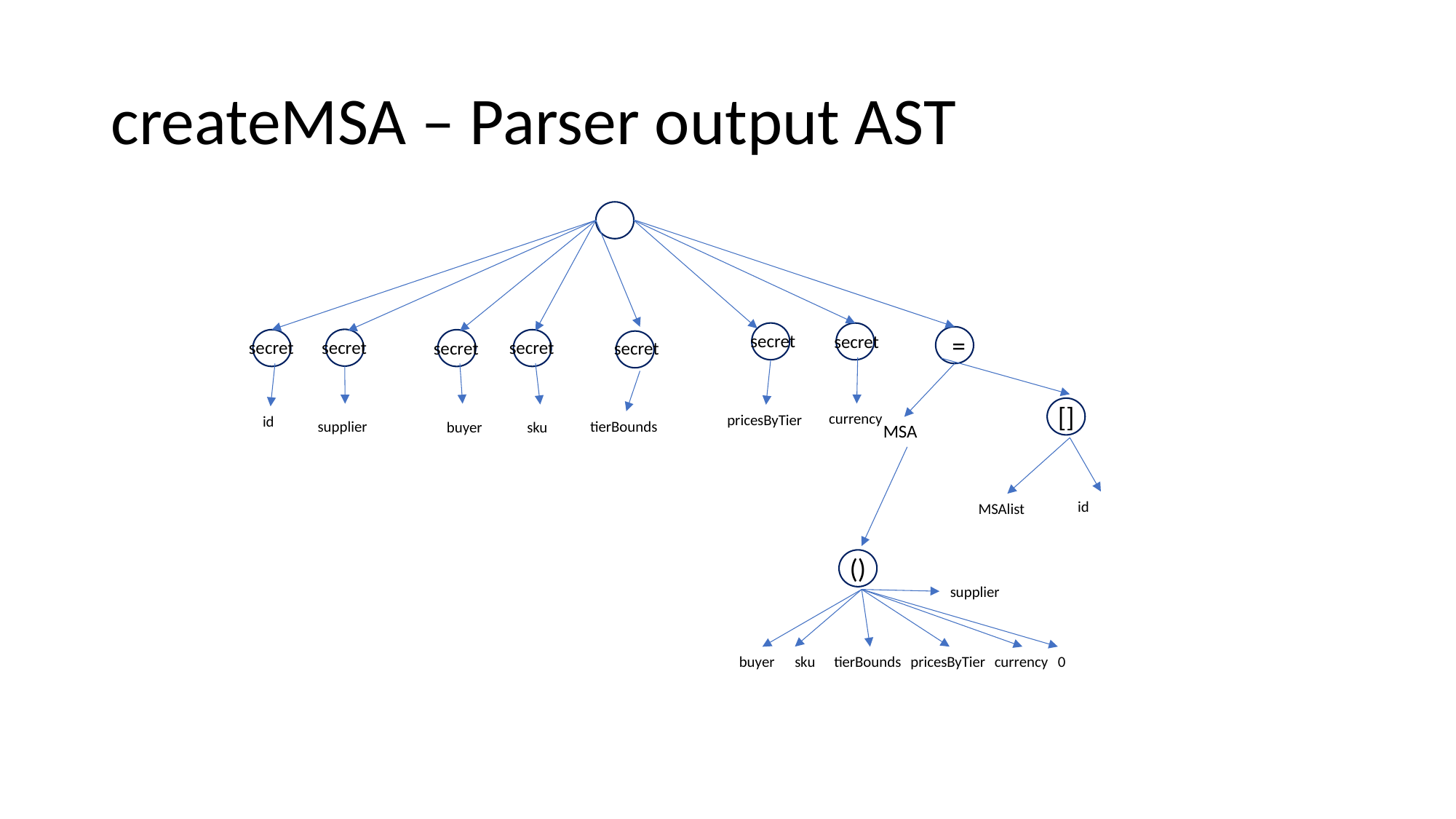

# createMSA – Parser output AST

secret
secret
=

secret
secret
secret
secret

secret
[]

currency
pricesByTier
id
supplier
tierBounds
buyer
sku
MSA
id
MSAlist
()

supplier
currency
0
pricesByTier
tierBounds
buyer
sku